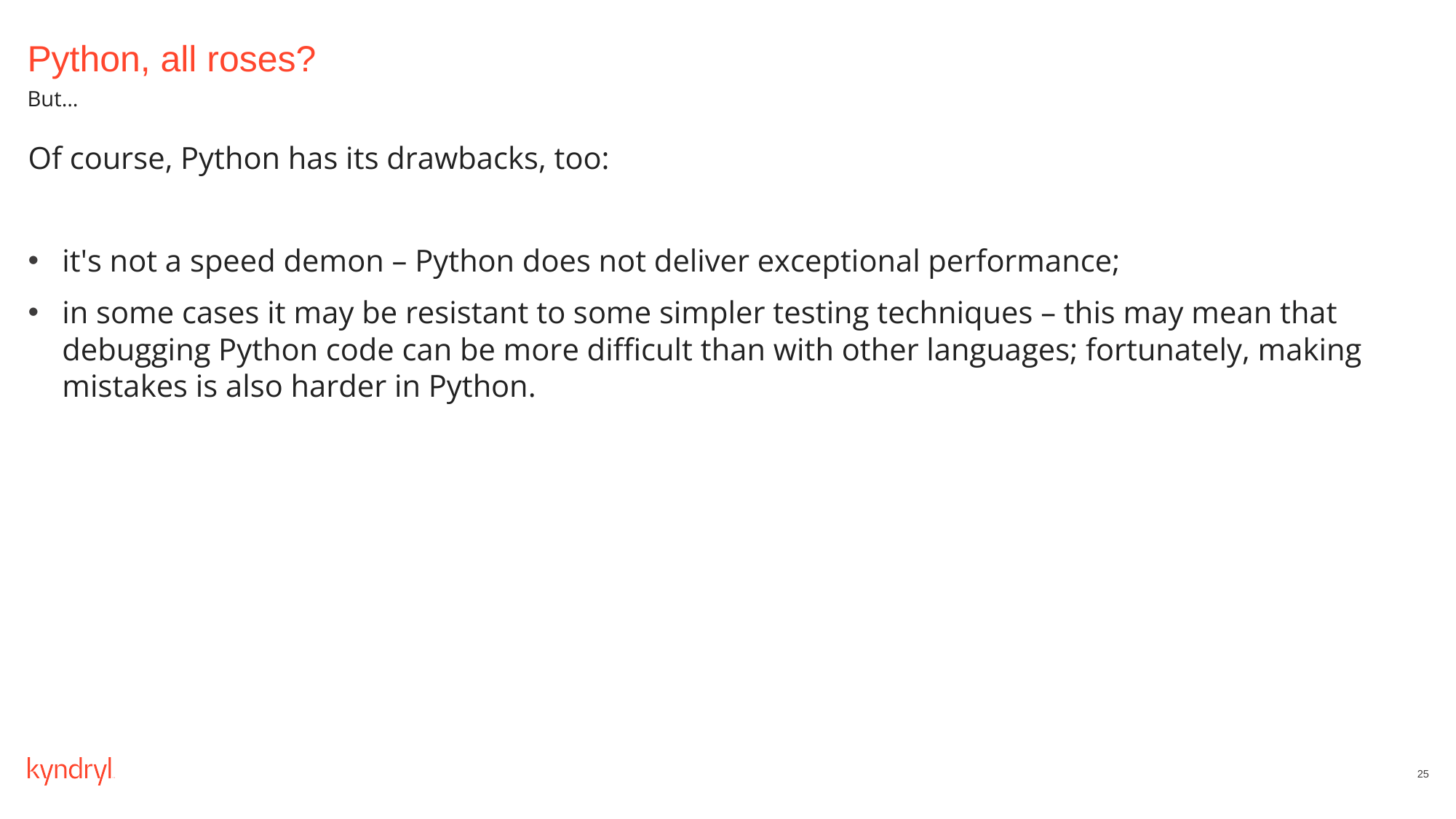

# Python, all roses?
But…
Of course, Python has its drawbacks, too:

it's not a speed demon – Python does not deliver exceptional performance;
in some cases it may be resistant to some simpler testing techniques – this may mean that debugging Python code can be more difficult than with other languages; fortunately, making mistakes is also harder in Python.
25